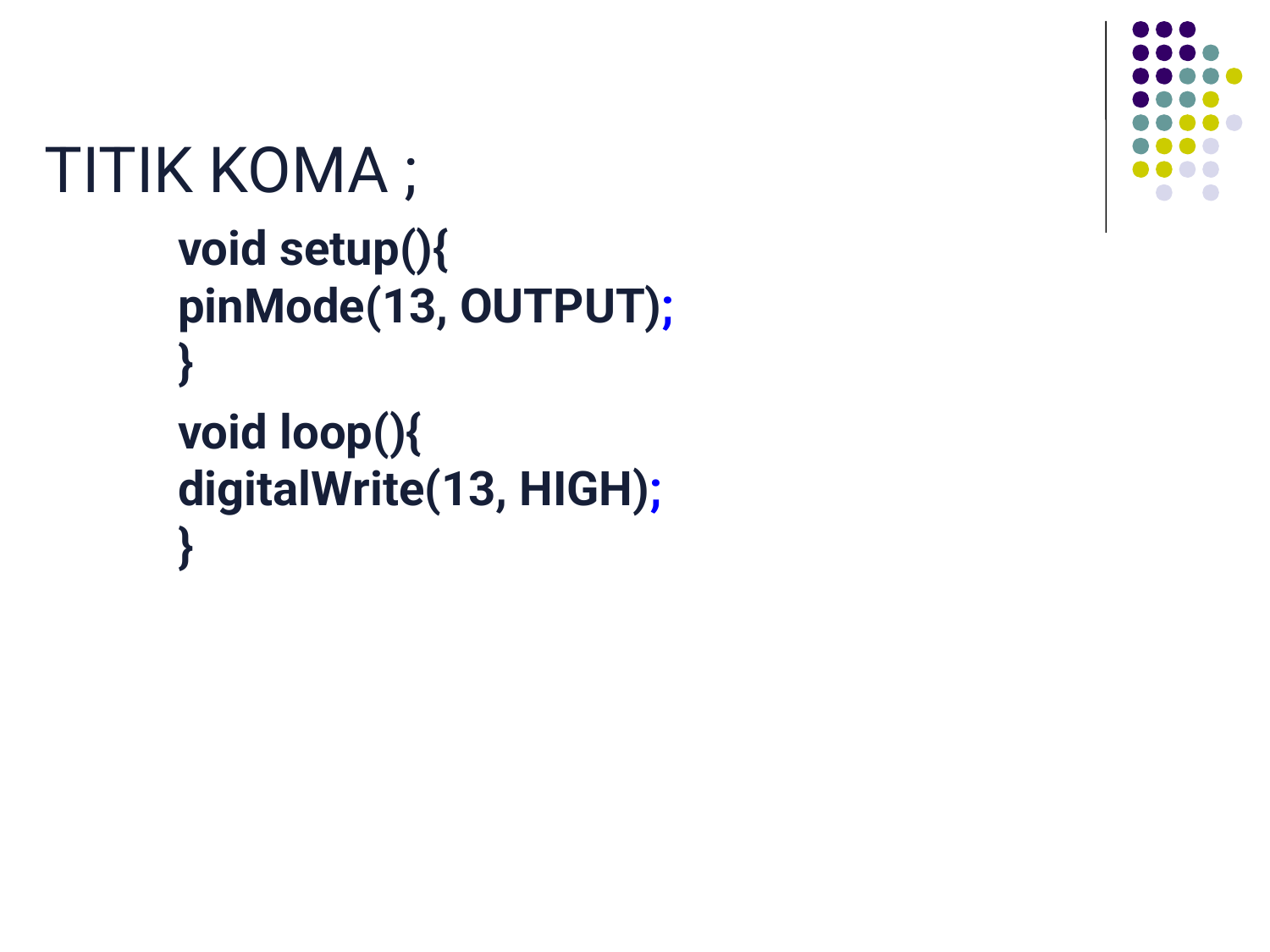

# TITIK KOMA ;
void setup(){
pinMode(13, OUTPUT);
}
void loop(){
digitalWrite(13, HIGH);
}